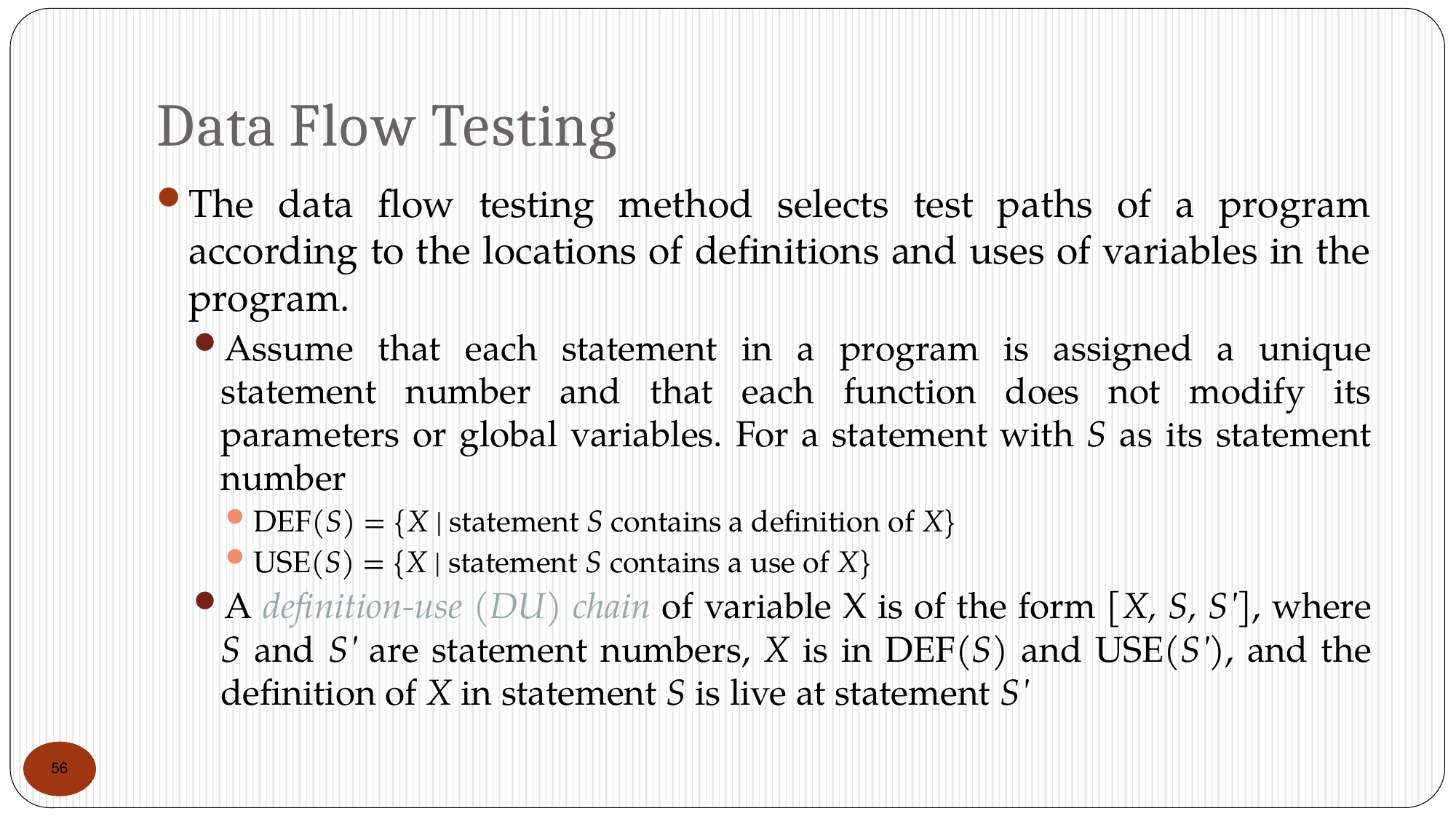

# Data Flow Testing
The data flow testing method selects test paths of a program according to the locations of definitions and uses of variables in the program.
Assume that each statement in a program is assigned a unique statement number and that each function does not modify its parameters or global variables. For a statement with S as its statement number
DEF(S) = {X | statement S contains a definition of X}
USE(S) = {X | statement S contains a use of X}
A definition-use (DU) chain of variable X is of the form [X, S, S'], where S and S' are statement numbers, X is in DEF(S) and USE(S'), and the definition of X in statement S is live at statement S'
56